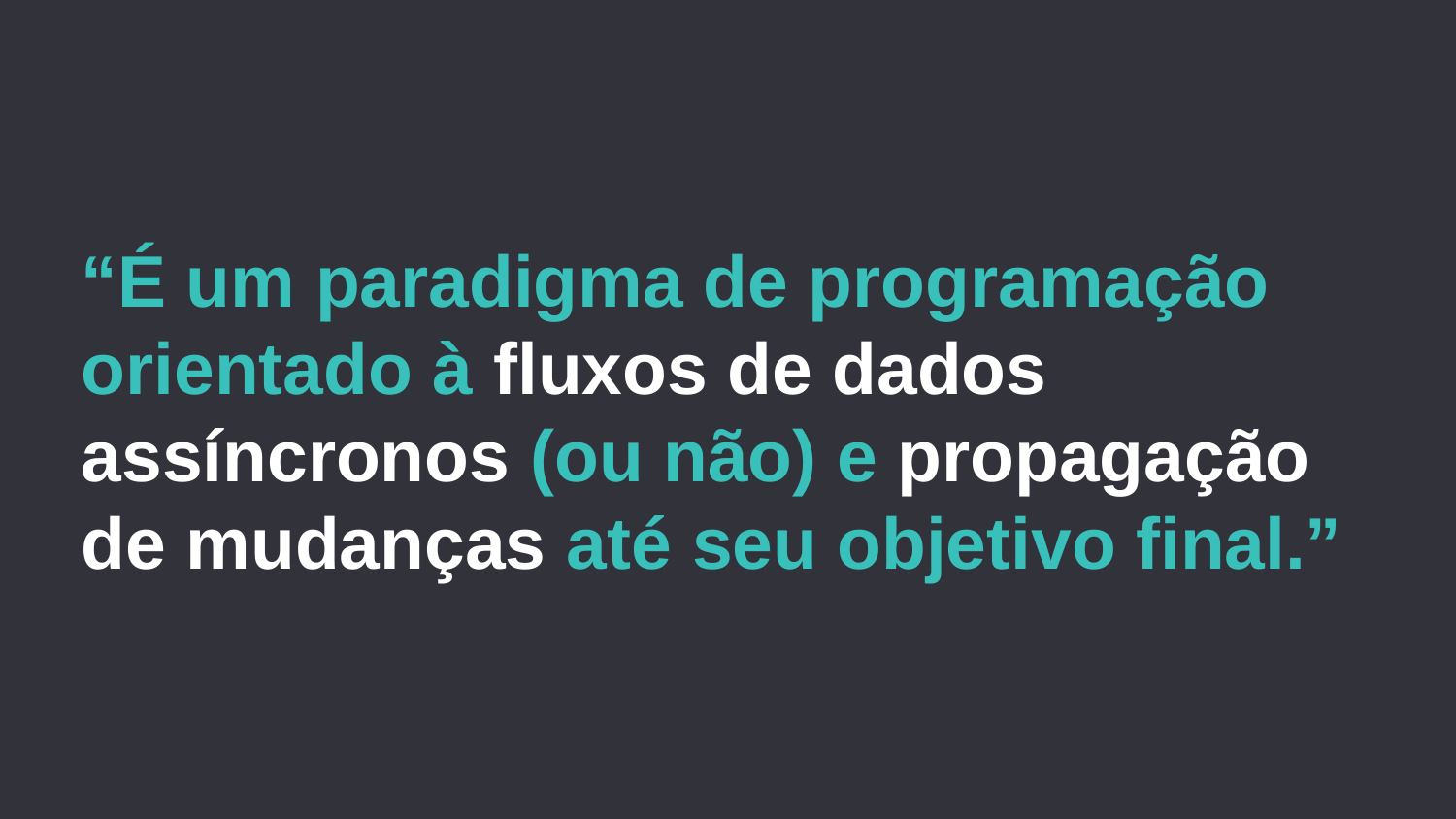

# “É um paradigma de programação orientado à fluxos de dados assíncronos (ou não) e propagação de mudanças até seu objetivo final.”